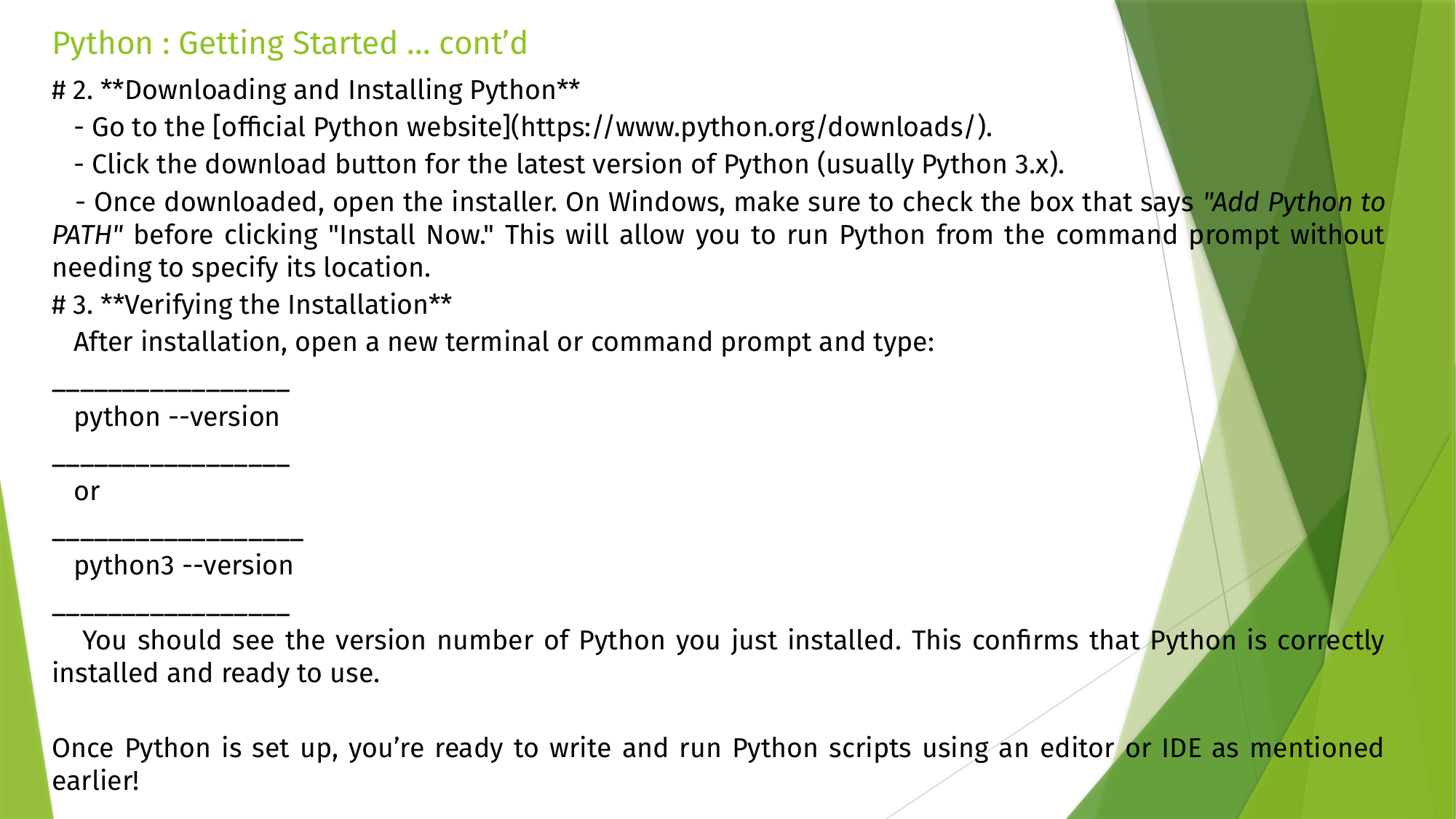

# Python : Getting Started … cont’d
# 2. **Downloading and Installing Python**
   - Go to the [official Python website](https://www.python.org/downloads/).
   - Click the download button for the latest version of Python (usually Python 3.x).
   - Once downloaded, open the installer. On Windows, make sure to check the box that says "Add Python to PATH" before clicking "Install Now." This will allow you to run Python from the command prompt without needing to specify its location.
# 3. **Verifying the Installation**
   After installation, open a new terminal or command prompt and type:
_________________
   python --version
_________________
   or
__________________
   python3 --version
_________________
   You should see the version number of Python you just installed. This confirms that Python is correctly installed and ready to use.

Once Python is set up, you’re ready to write and run Python scripts using an editor or IDE as mentioned earlier!